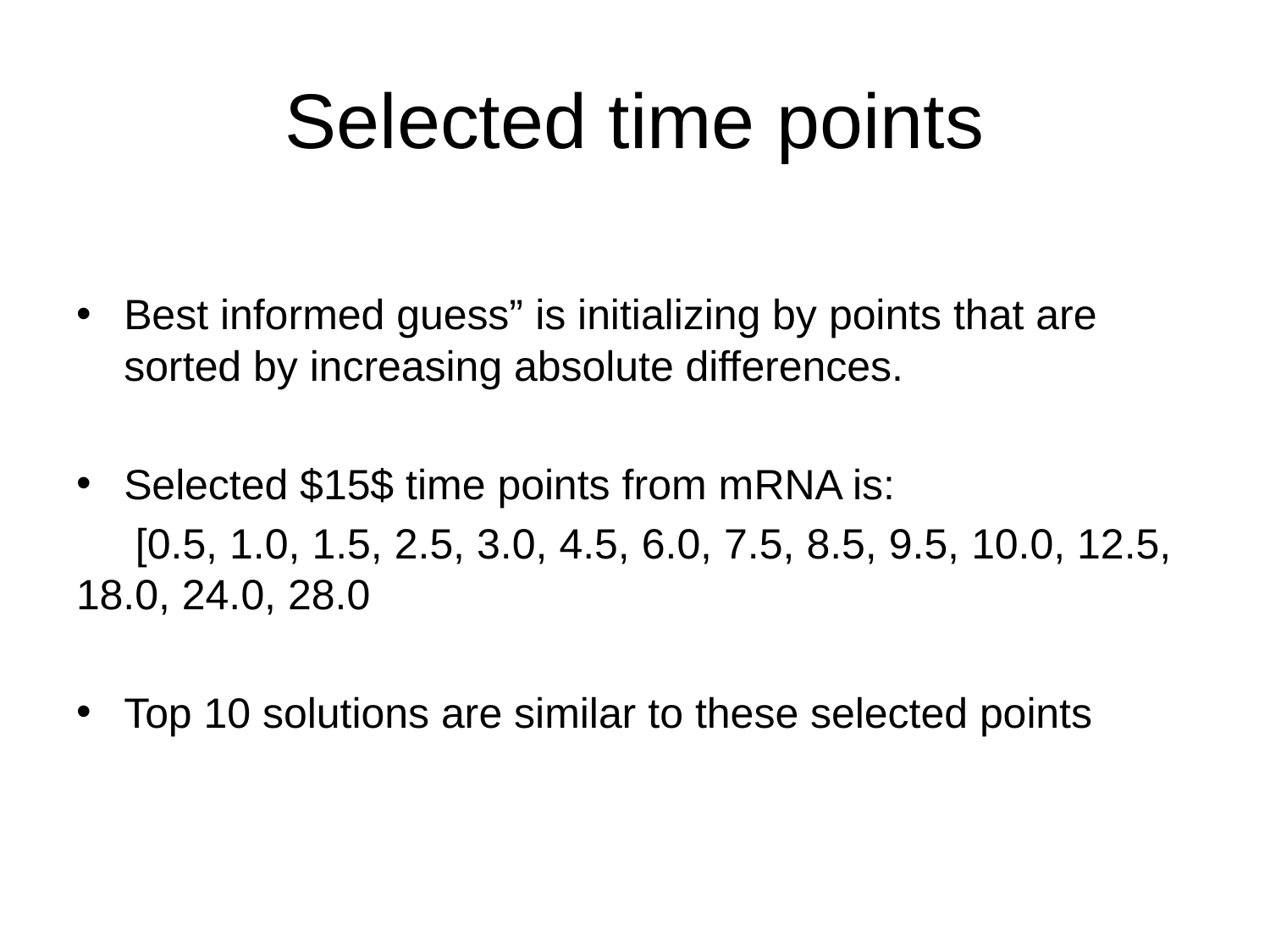

# Selected time points

Best informed guess” is initializing by points that are sorted by increasing absolute differences.

Selected $15$ time points from mRNA is:
     [0.5, 1.0, 1.5, 2.5, 3.0, 4.5, 6.0, 7.5, 8.5, 9.5, 10.0, 12.5, 18.0, 24.0, 28.0

Top 10 solutions are similar to these selected points